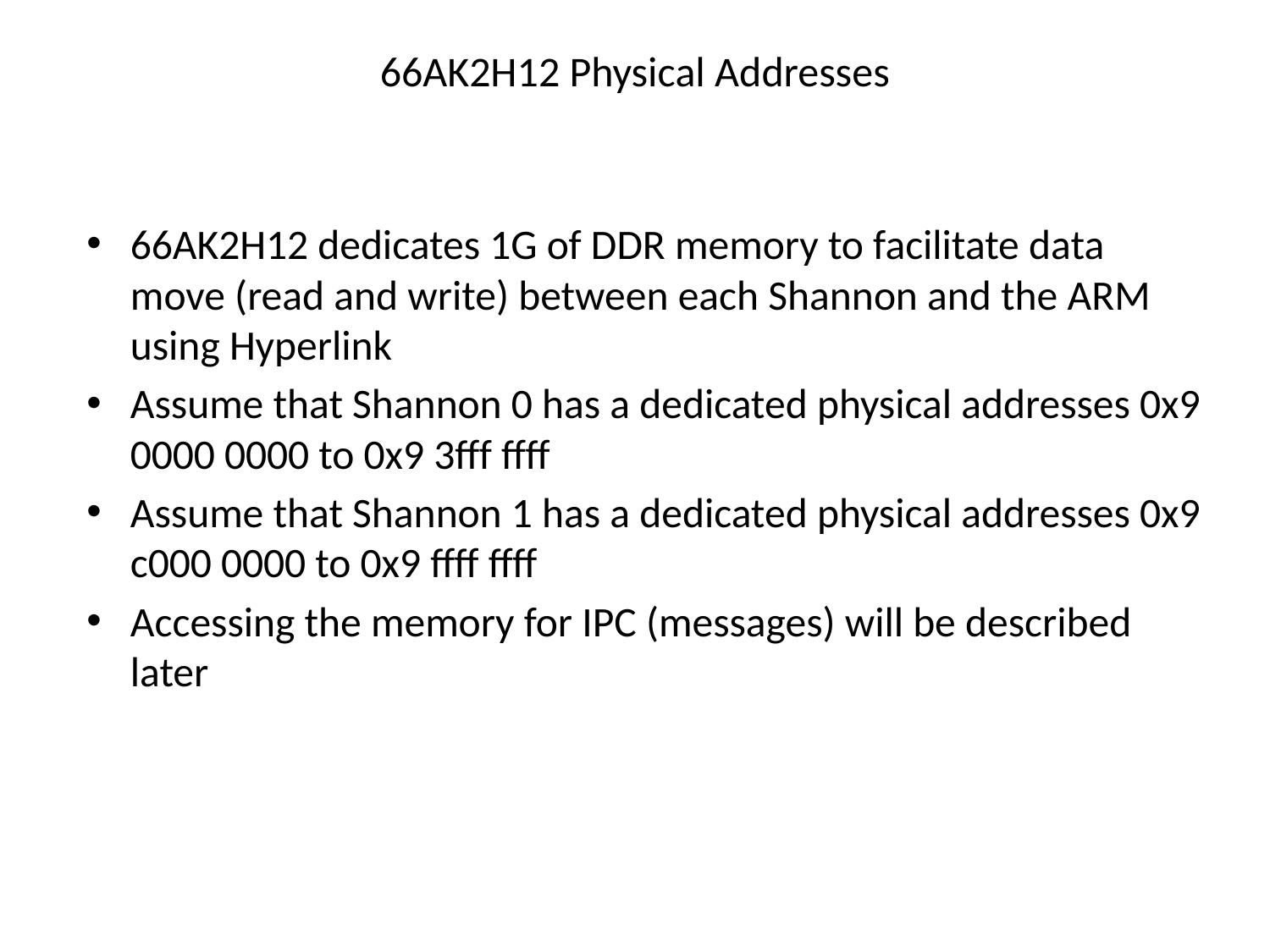

# 66AK2H12 Physical Addresses
66AK2H12 dedicates 1G of DDR memory to facilitate data move (read and write) between each Shannon and the ARM using Hyperlink
Assume that Shannon 0 has a dedicated physical addresses 0x9 0000 0000 to 0x9 3fff ffff
Assume that Shannon 1 has a dedicated physical addresses 0x9 c000 0000 to 0x9 ffff ffff
Accessing the memory for IPC (messages) will be described later